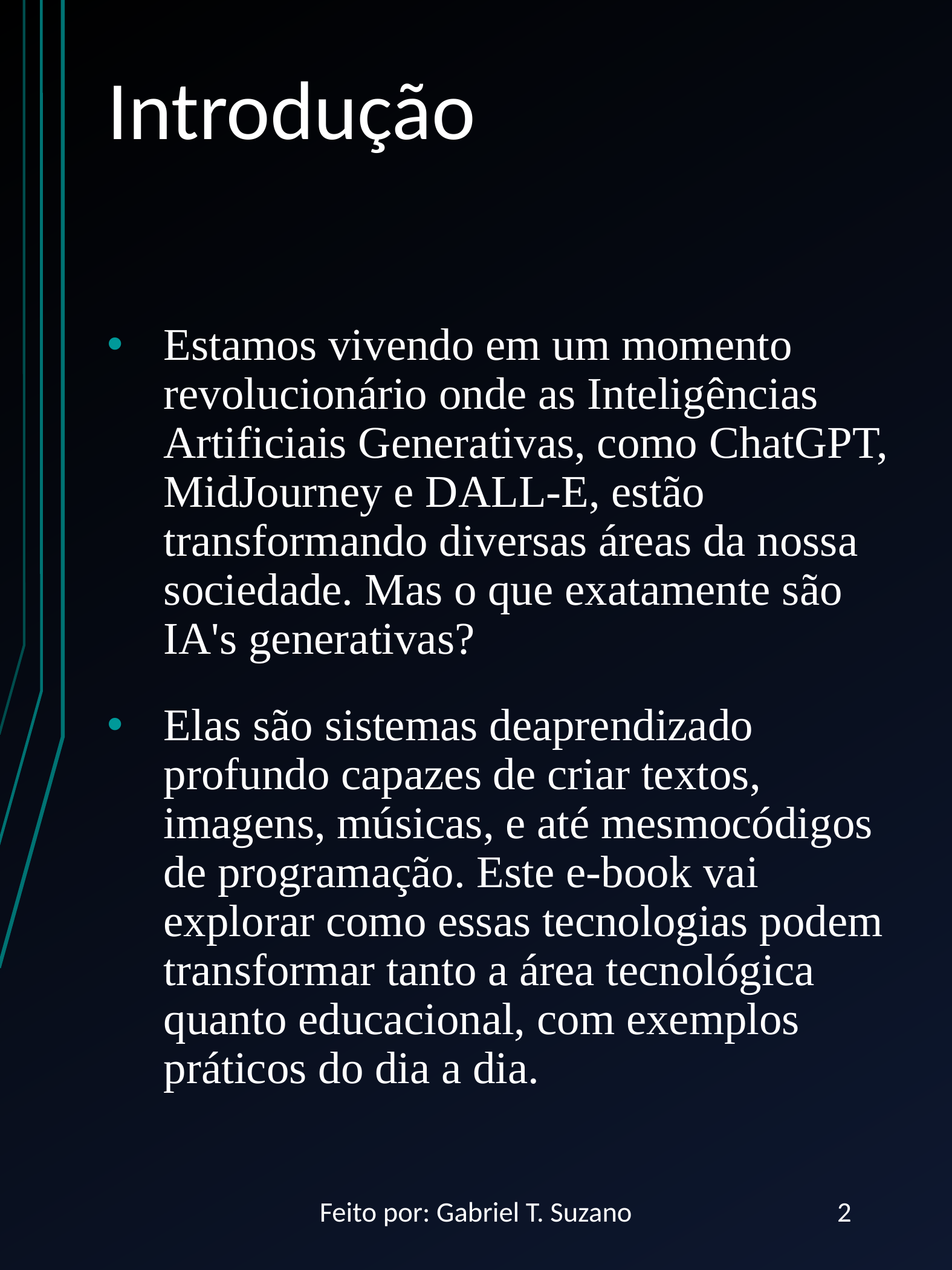

# Introdução
Estamos vivendo em um momento revolucionário onde as Inteligências Artificiais Generativas, como ChatGPT, MidJourney e DALL-E, estão transformando diversas áreas da nossa sociedade. Mas o que exatamente são IA's generativas?
Elas são sistemas deaprendizado profundo capazes de criar textos, imagens, músicas, e até mesmocódigos de programação. Este e-book vai explorar como essas tecnologias podem transformar tanto a área tecnológica quanto educacional, com exemplos práticos do dia a dia.
Feito por: Gabriel T. Suzano
2